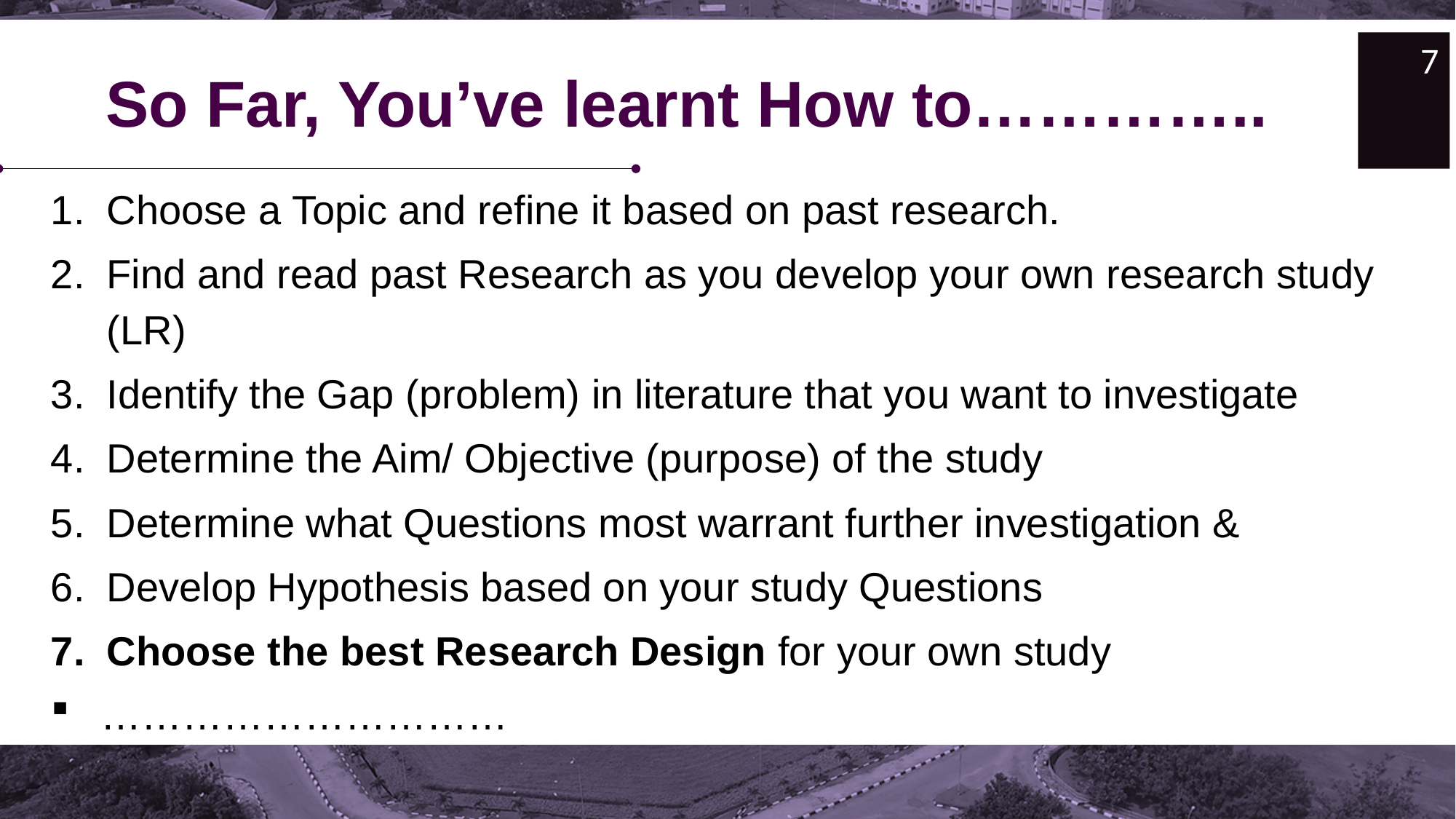

7
# So Far, You’ve learnt How to…………..
Choose a Topic and refine it based on past research.
Find and read past Research as you develop your own research study (LR)
Identify the Gap (problem) in literature that you want to investigate
Determine the Aim/ Objective (purpose) of the study
Determine what Questions most warrant further investigation &
Develop Hypothesis based on your study Questions
Choose the best Research Design for your own study
…………………………